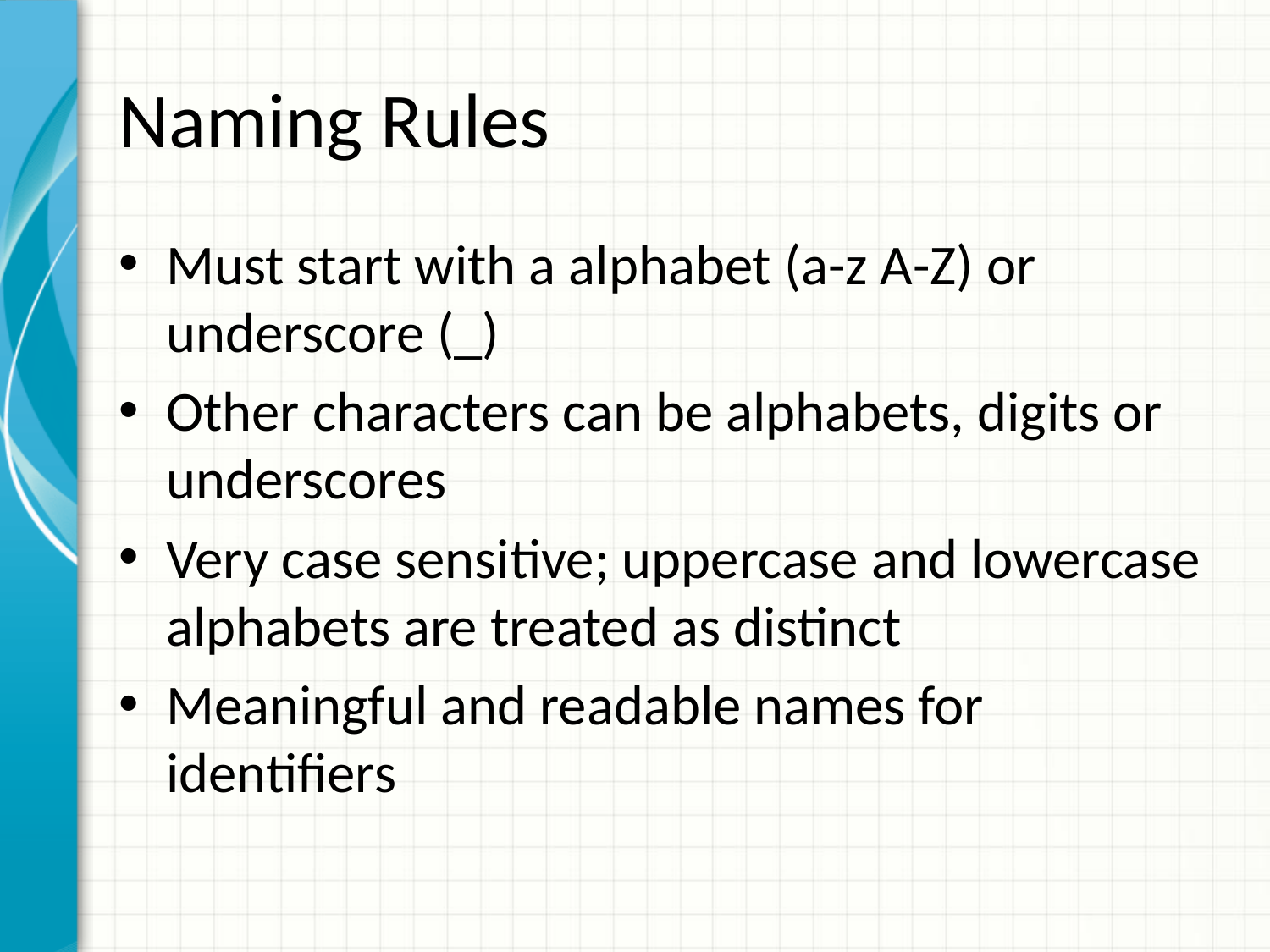

# Naming Rules
Must start with a alphabet (a-z A-Z) or underscore (_)
Other characters can be alphabets, digits or underscores
Very case sensitive; uppercase and lowercase alphabets are treated as distinct
Meaningful and readable names for identifiers